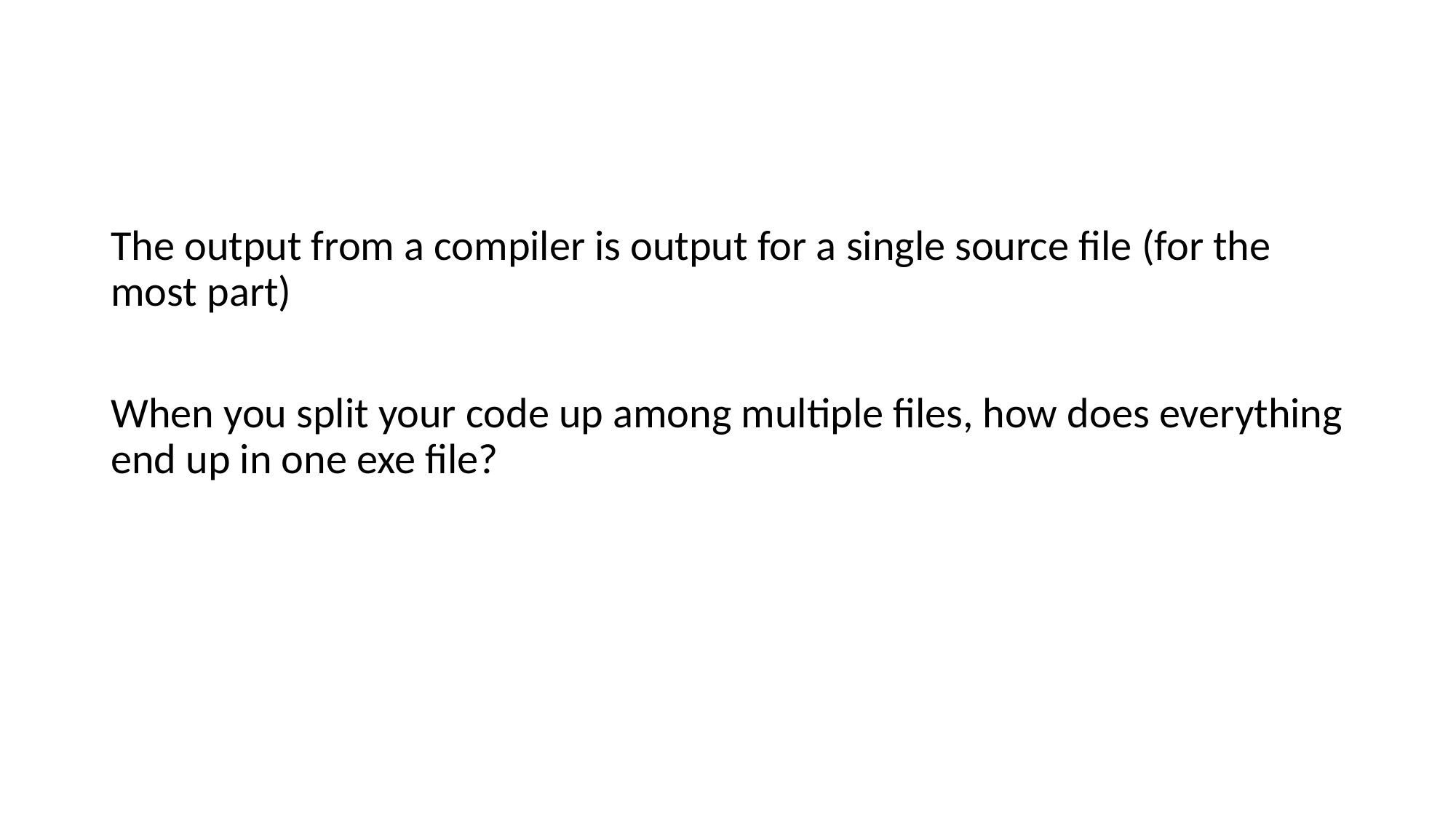

#
The output from a compiler is output for a single source file (for the most part)

When you split your code up among multiple files, how does everything end up in one exe file?